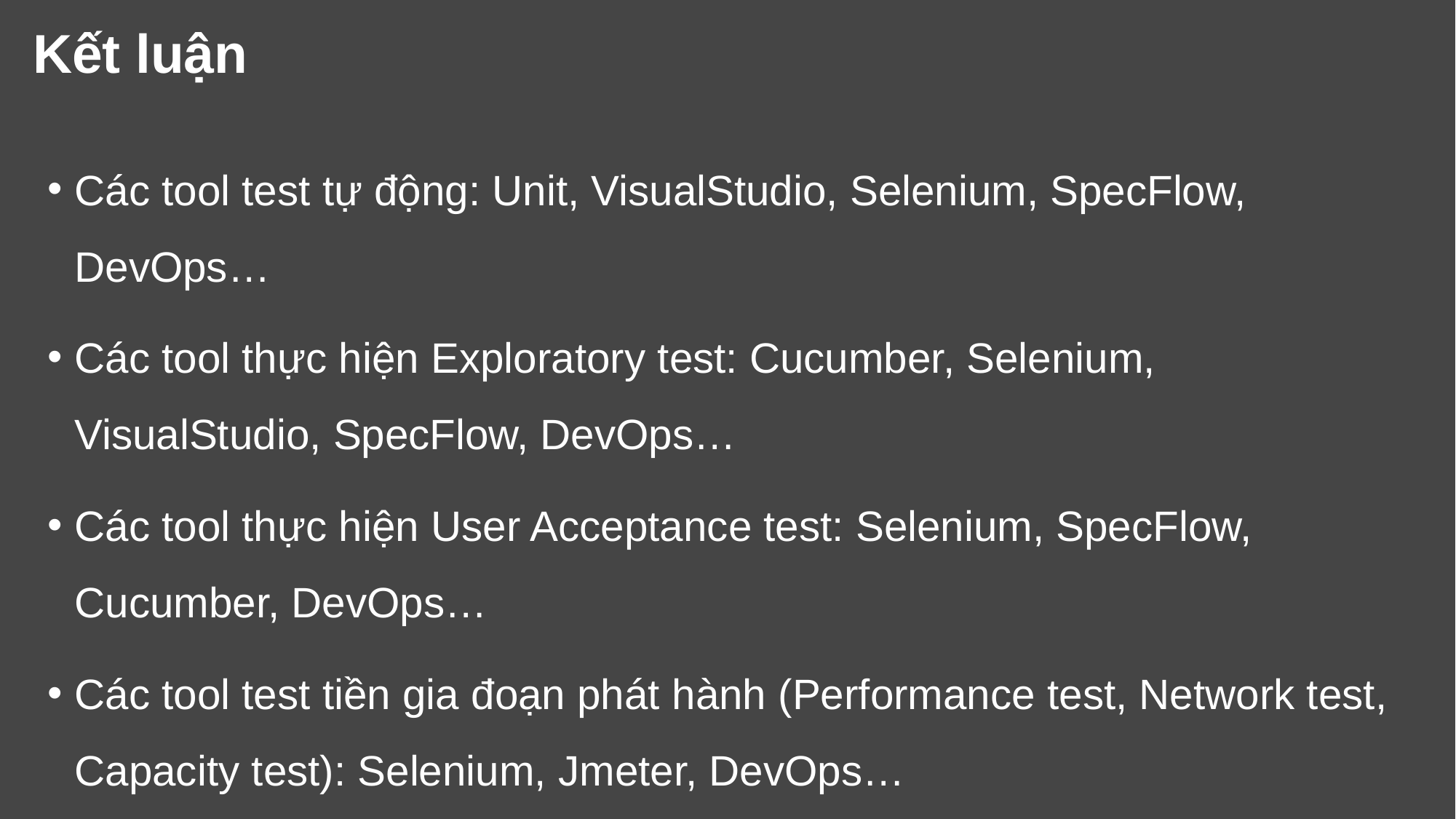

# Kết luận
Các tool test tự động: Unit, VisualStudio, Selenium, SpecFlow, DevOps…
Các tool thực hiện Exploratory test: Cucumber, Selenium, VisualStudio, SpecFlow, DevOps…
Các tool thực hiện User Acceptance test: Selenium, SpecFlow, Cucumber, DevOps…
Các tool test tiền gia đoạn phát hành (Performance test, Network test, Capacity test): Selenium, Jmeter, DevOps…